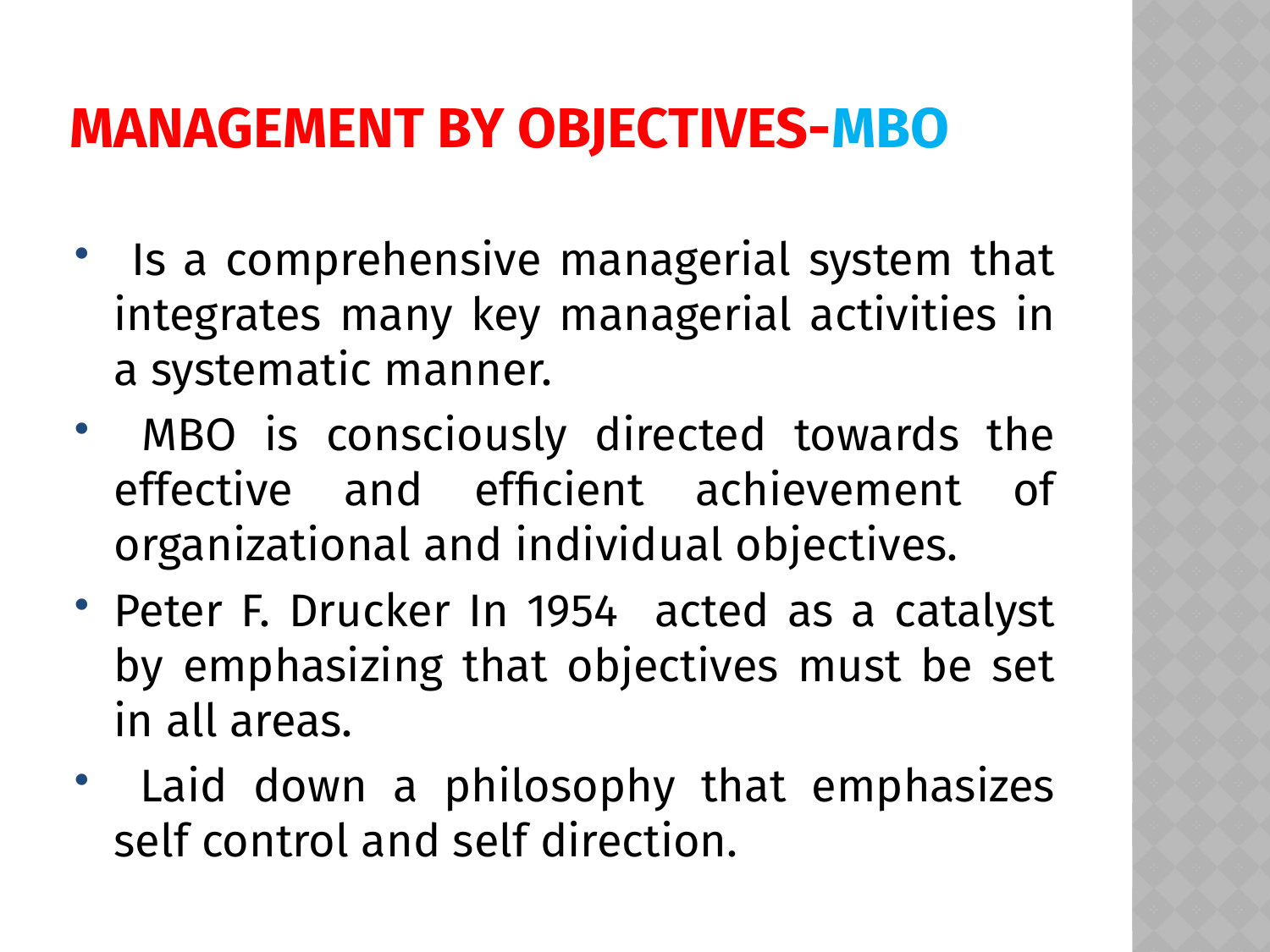

# MANAGEMENT BY OBJECTIVES-MBO
 Is a comprehensive managerial system that integrates many key managerial activities in a systematic manner.
 MBO is consciously directed towards the effective and efficient achievement of organizational and individual objectives.
Peter F. Drucker In 1954  acted as a catalyst by emphasizing that objectives must be set in all areas.
 Laid down a philosophy that emphasizes self control and self direction.